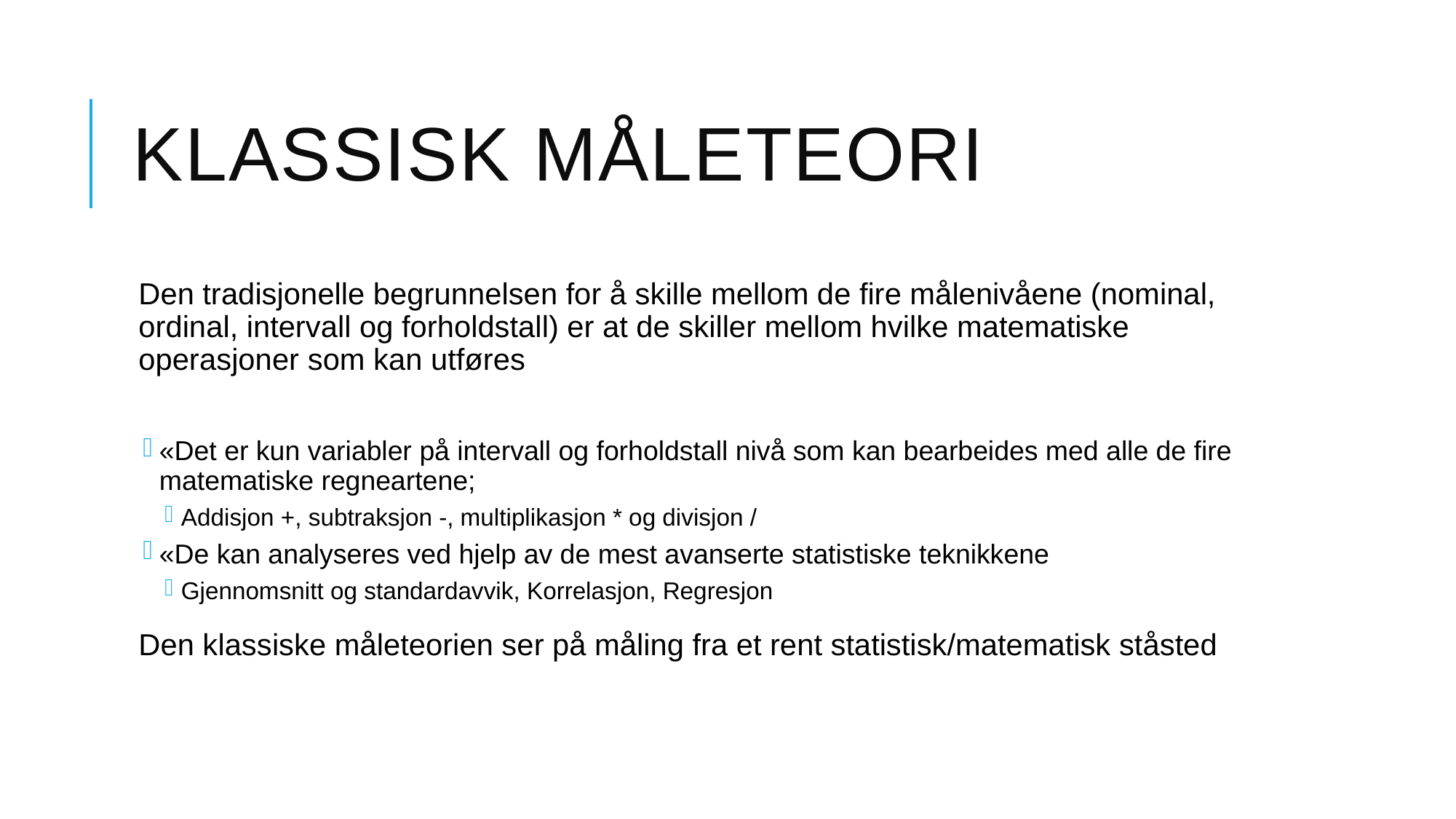

# Klassisk måleteori
Den tradisjonelle begrunnelsen for å skille mellom de fire målenivåene (nominal, ordinal, intervall og forholdstall) er at de skiller mellom hvilke matematiske operasjoner som kan utføres

«Det er kun variabler på intervall og forholdstall nivå som kan bearbeides med alle de fire matematiske regneartene;
Addisjon +, subtraksjon -, multiplikasjon * og divisjon /
«De kan analyseres ved hjelp av de mest avanserte statistiske teknikkene
Gjennomsnitt og standardavvik, Korrelasjon, Regresjon
Den klassiske måleteorien ser på måling fra et rent statistisk/matematisk ståsted